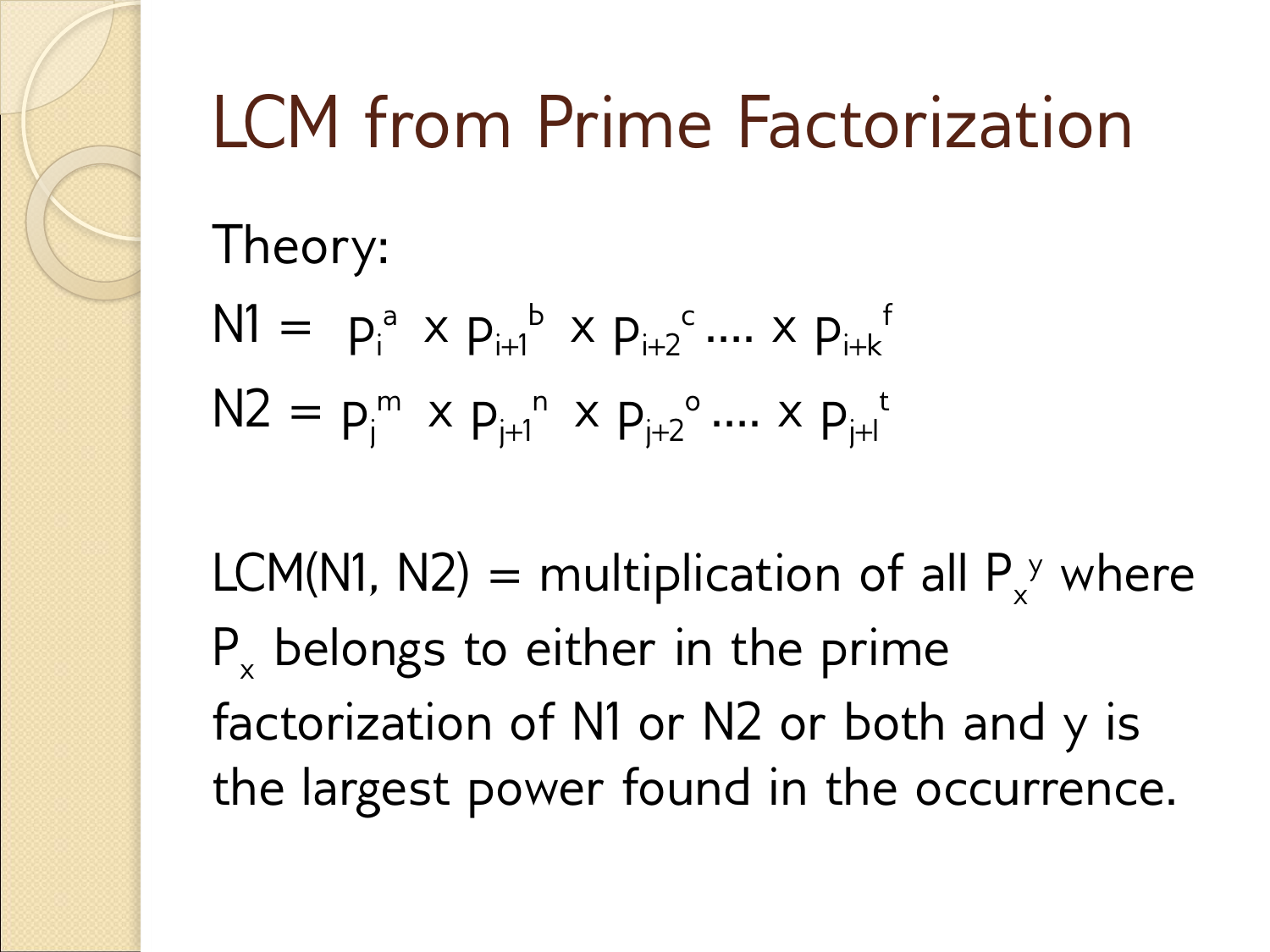

# LCM from Prime Factorization
Theory:
N1 =  pia  x pi+1b  x pi+2c …. x pi+kf
N2 = pjm  x pj+1n  x pj+2o …. x pj+lt

LCM(N1, N2) = multiplication of all Pxy where Px  belongs to either in the prime factorization of N1 or N2 or both and y is the largest power found in the occurrence.